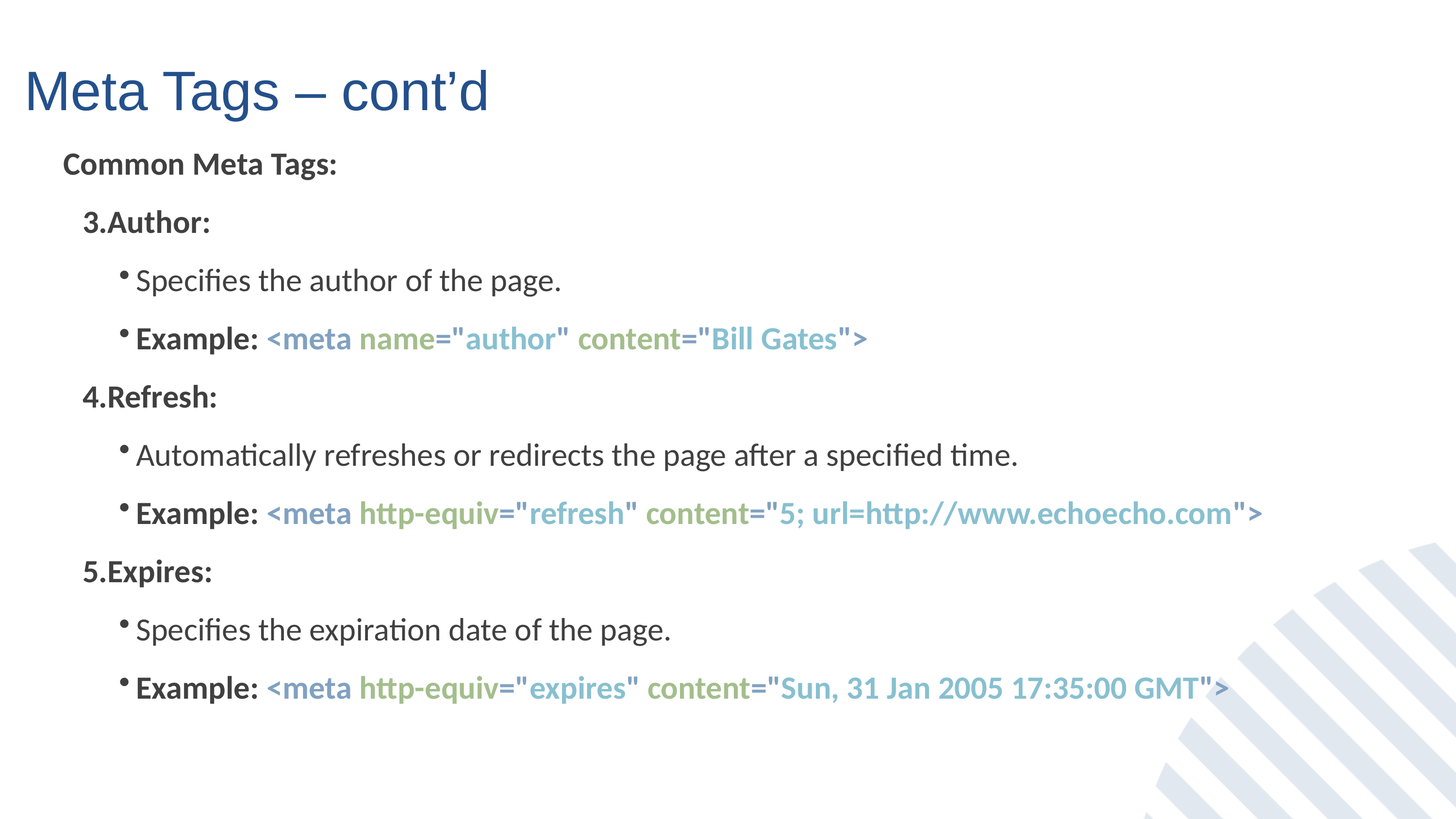

Meta Tags – cont’d
Common Meta Tags:
Author:
Specifies the author of the page.
Example: <meta name="author" content="Bill Gates">
Refresh:
Automatically refreshes or redirects the page after a specified time.
Example: <meta http-equiv="refresh" content="5; url=http://www.echoecho.com">HTML
Expires:
Specifies the expiration date of the page.
Example: <meta http-equiv="expires" content="Sun, 31 Jan 2005 17:35:00 GMT">